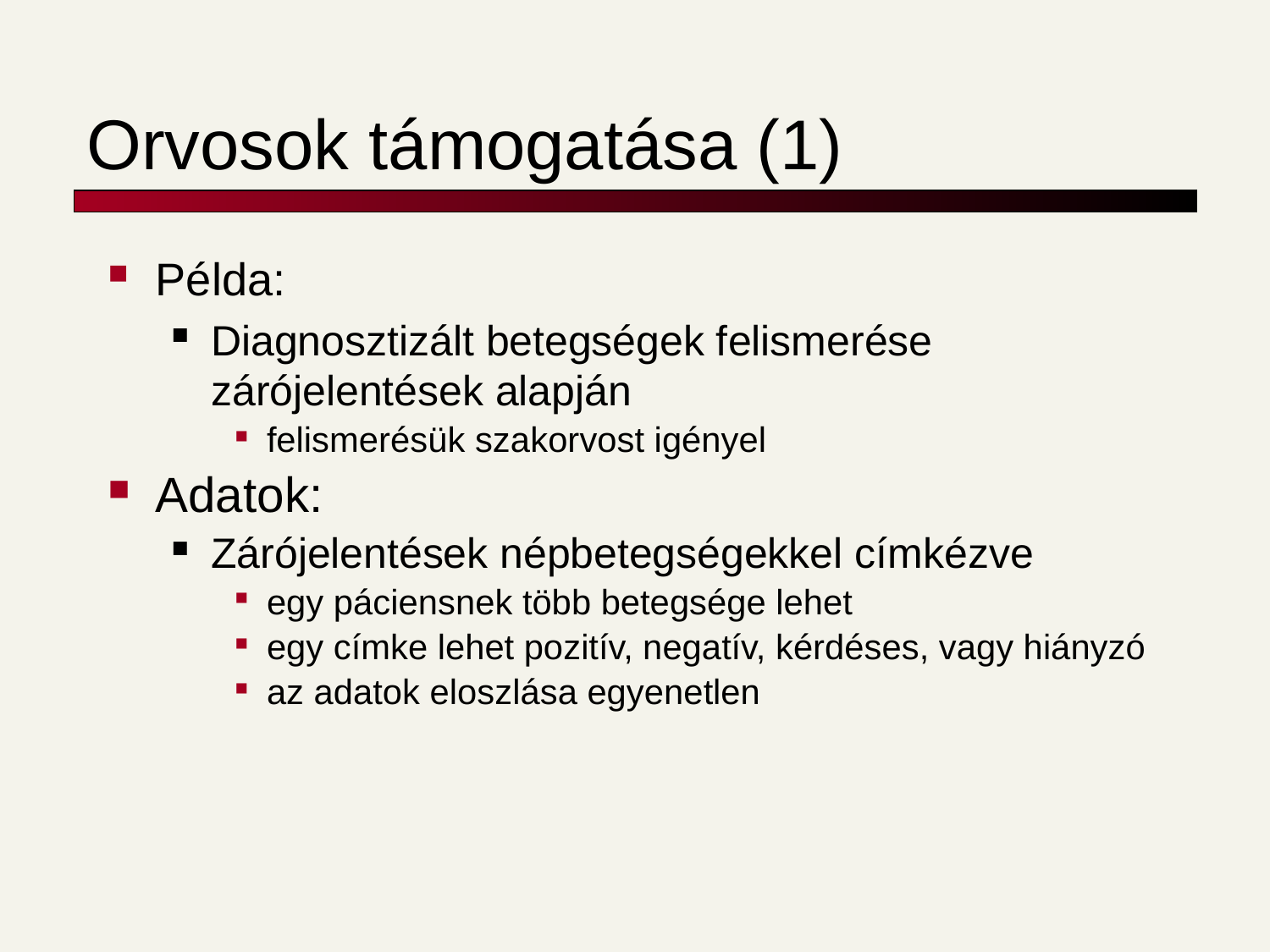

# Orvosok támogatása (1)
Példa:
Diagnosztizált betegségek felismerése zárójelentések alapján
felismerésük szakorvost igényel
Adatok:
Zárójelentések népbetegségekkel címkézve
egy páciensnek több betegsége lehet
egy címke lehet pozitív, negatív, kérdéses, vagy hiányzó
az adatok eloszlása egyenetlen